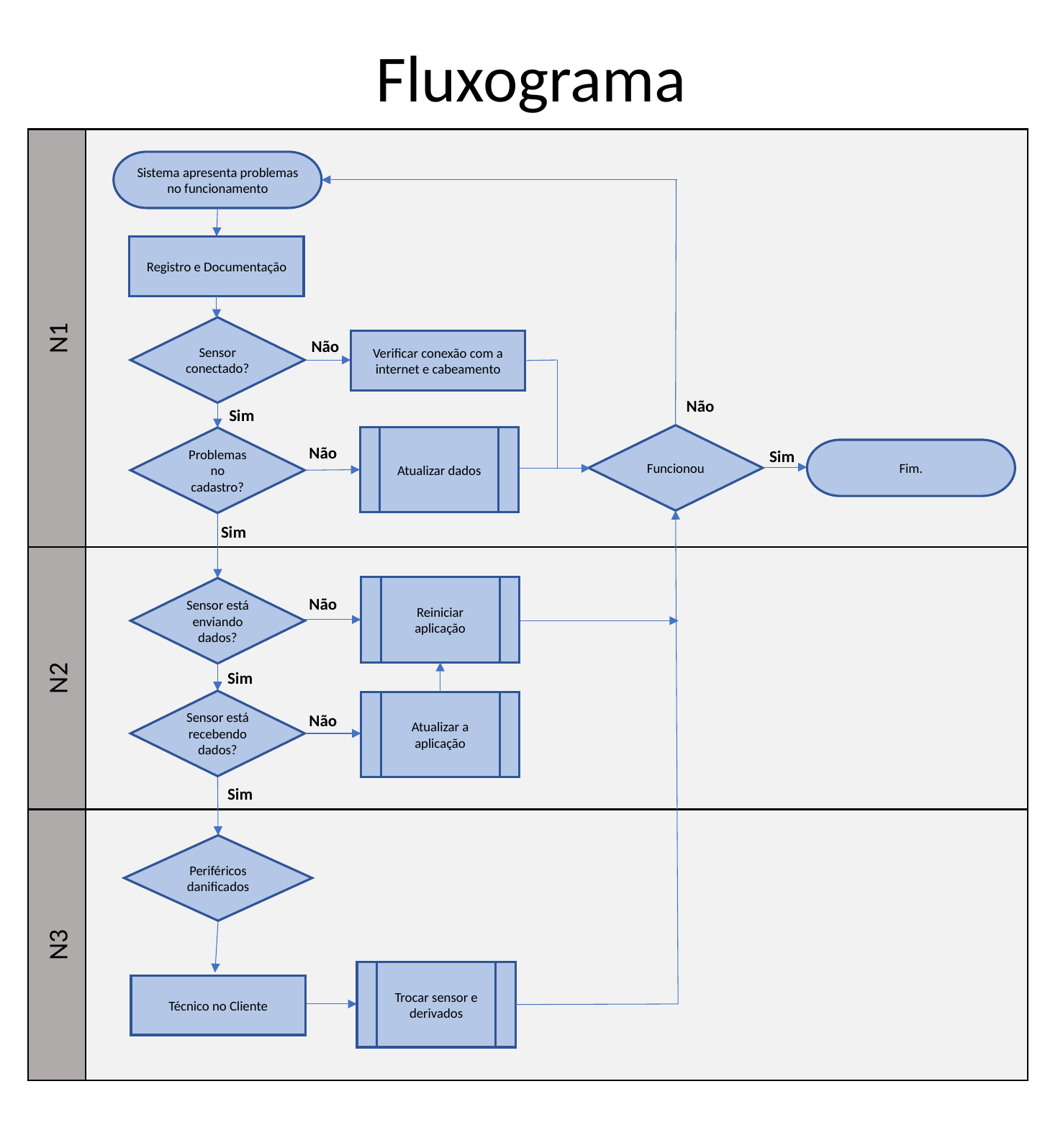

Fluxograma

N1

Sistema apresenta problemas no funcionamento
Registro e Documentação
Sensor conectado?
Não
Verificar conexão com a internet e cabeamento
Não
Sim
Funcionou
Atualizar dados
Problemas no cadastro?
Não
Fim.
Sim
Sim

N2

Reiniciar aplicação
Sensor está enviando dados?
Não
Sim
Sensor está recebendo dados?
Atualizar a aplicação
Não
Sim

N3

Periféricos danificados
Trocar sensor e derivados
Técnico no Cliente